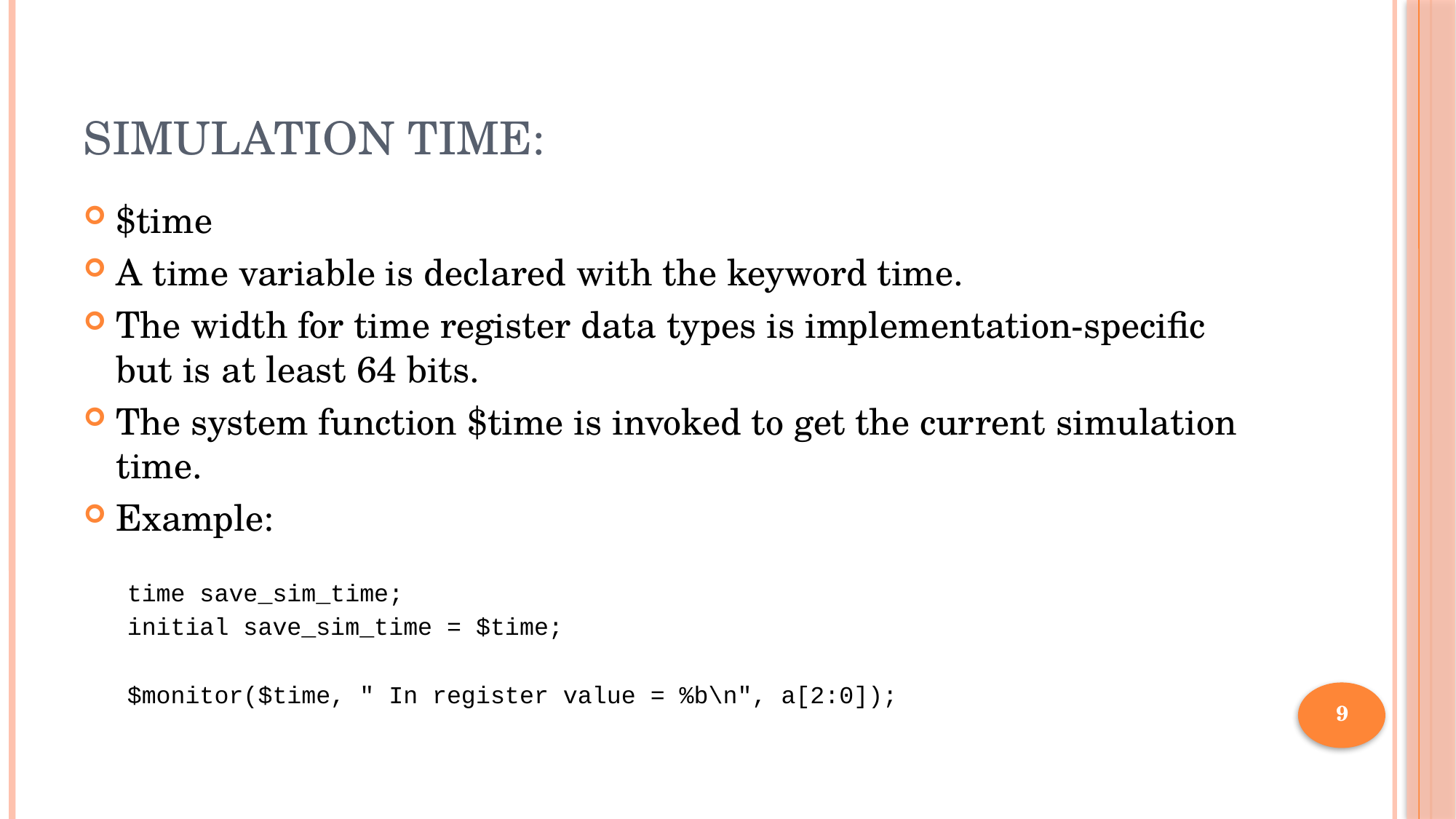

# Simulation Time:
$time
A time variable is declared with the keyword time.
The width for time register data types is implementation-specific but is at least 64 bits.
The system function $time is invoked to get the current simulation time.
Example:

time save_sim_time;
initial save_sim_time = $time;

$monitor($time, " In register value = %b\n", a[2:0]);
9